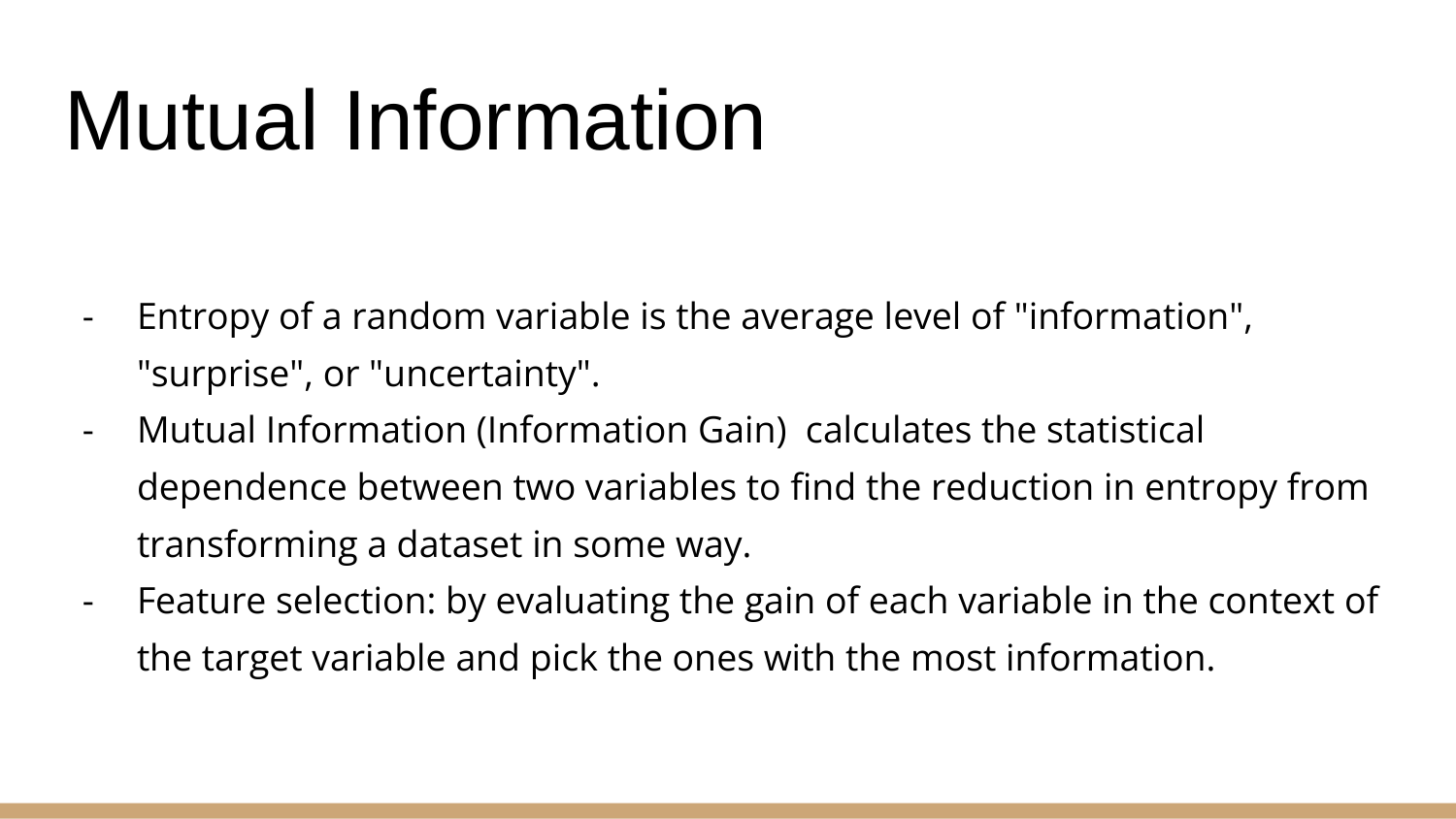

# Mutual Information

Entropy of a random variable is the average level of "information", "surprise", or "uncertainty".
Mutual Information (Information Gain)  calculates the statistical dependence between two variables to find the reduction in entropy from transforming a dataset in some way.
Feature selection: by evaluating the gain of each variable in the context of the target variable and pick the ones with the most information.